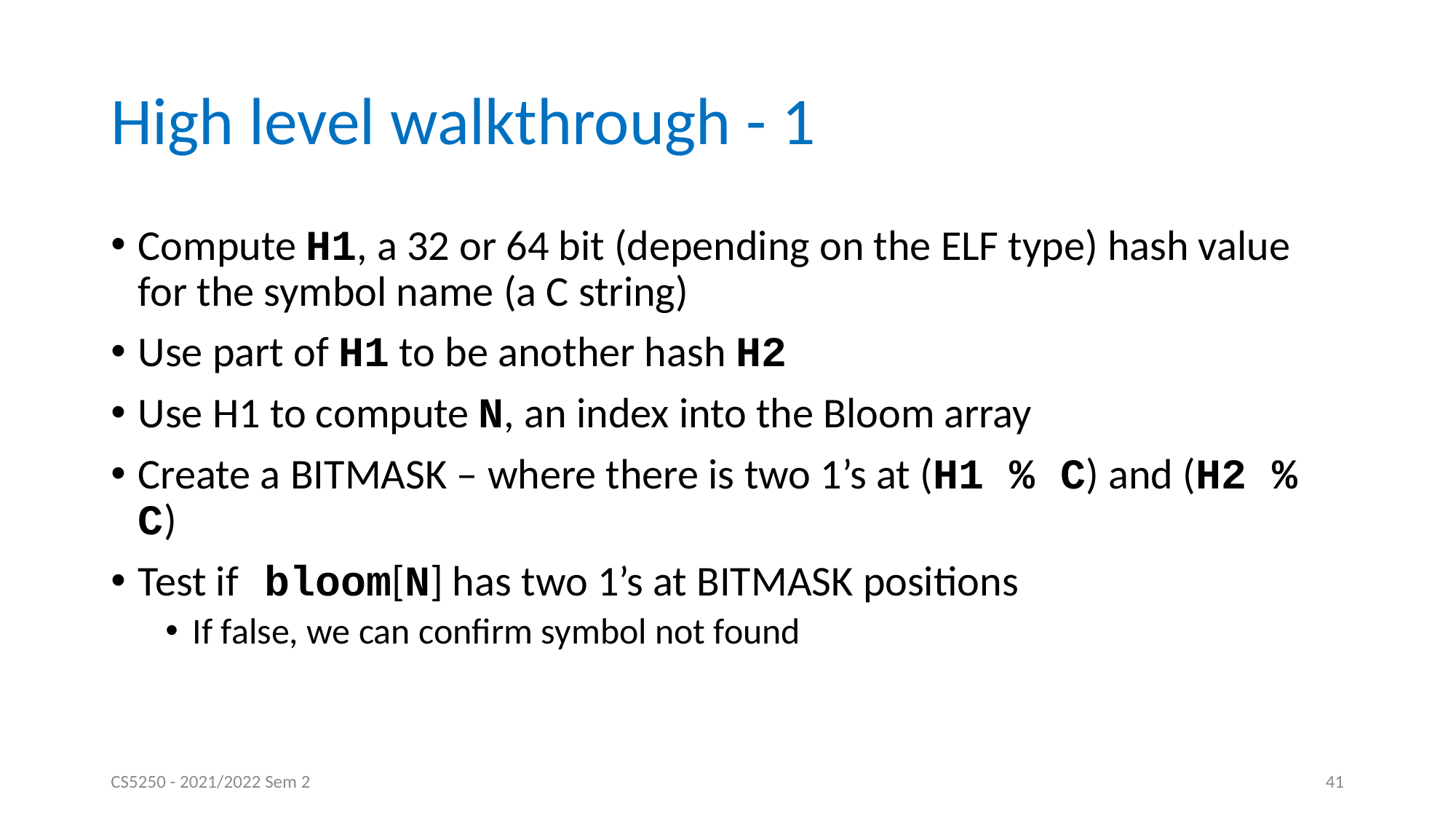

# High level walkthrough - 1
Compute H1, a 32 or 64 bit (depending on the ELF type) hash value for the symbol name (a C string)
Use part of H1 to be another hash H2
Use H1 to compute N, an index into the Bloom array
Create a BITMASK – where there is two 1’s at (H1 % C) and (H2 % C)
Test if bloom[N] has two 1’s at BITMASK positions
If false, we can confirm symbol not found

CS5250 - 2021/2022 Sem 2
41